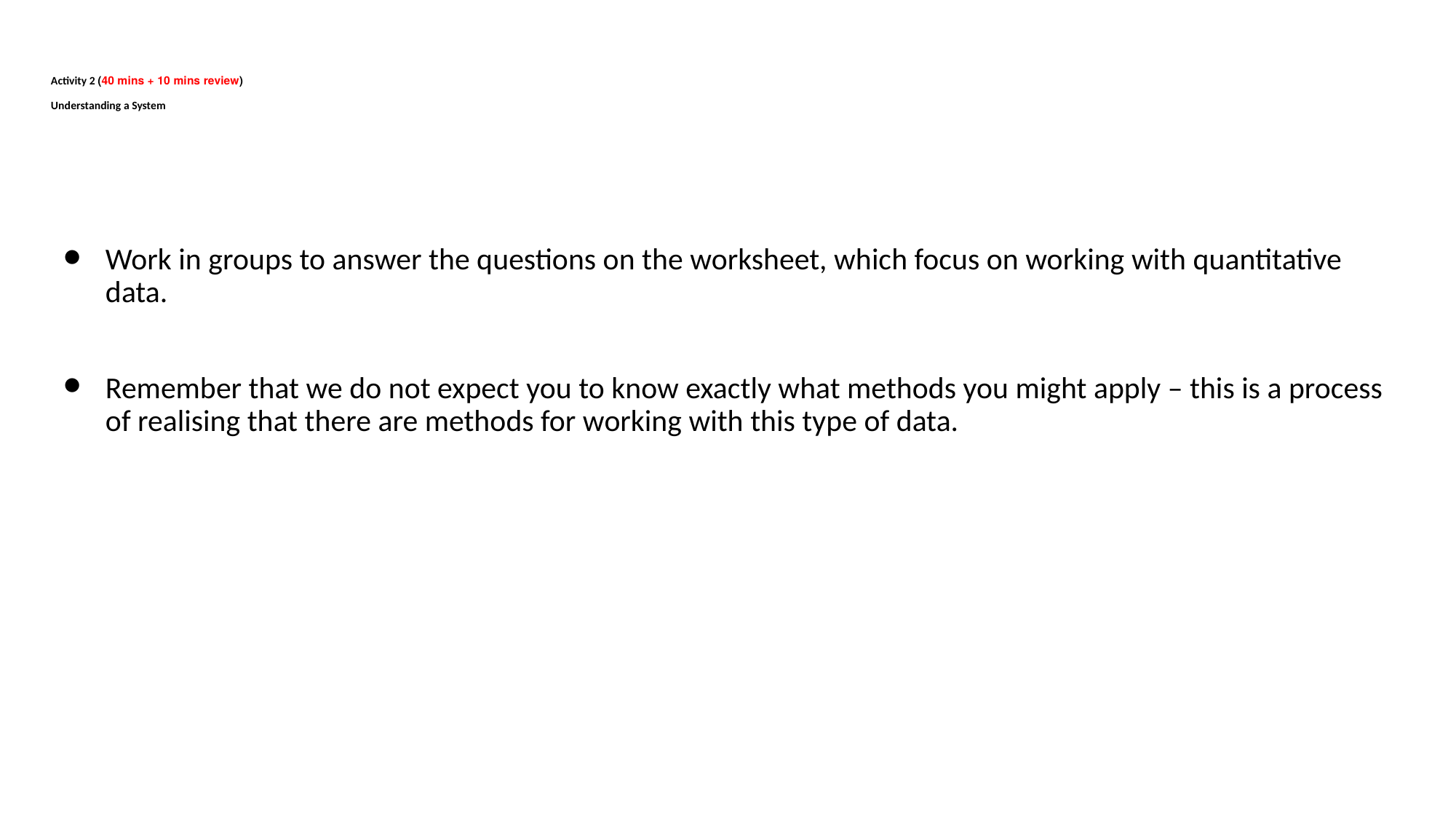

# Activity 2 (40 mins + 10 mins review) Understanding a System

Work in groups to answer the questions on the worksheet, which focus on working with quantitative data.

Remember that we do not expect you to know exactly what methods you might apply – this is a process of realising that there are methods for working with this type of data.